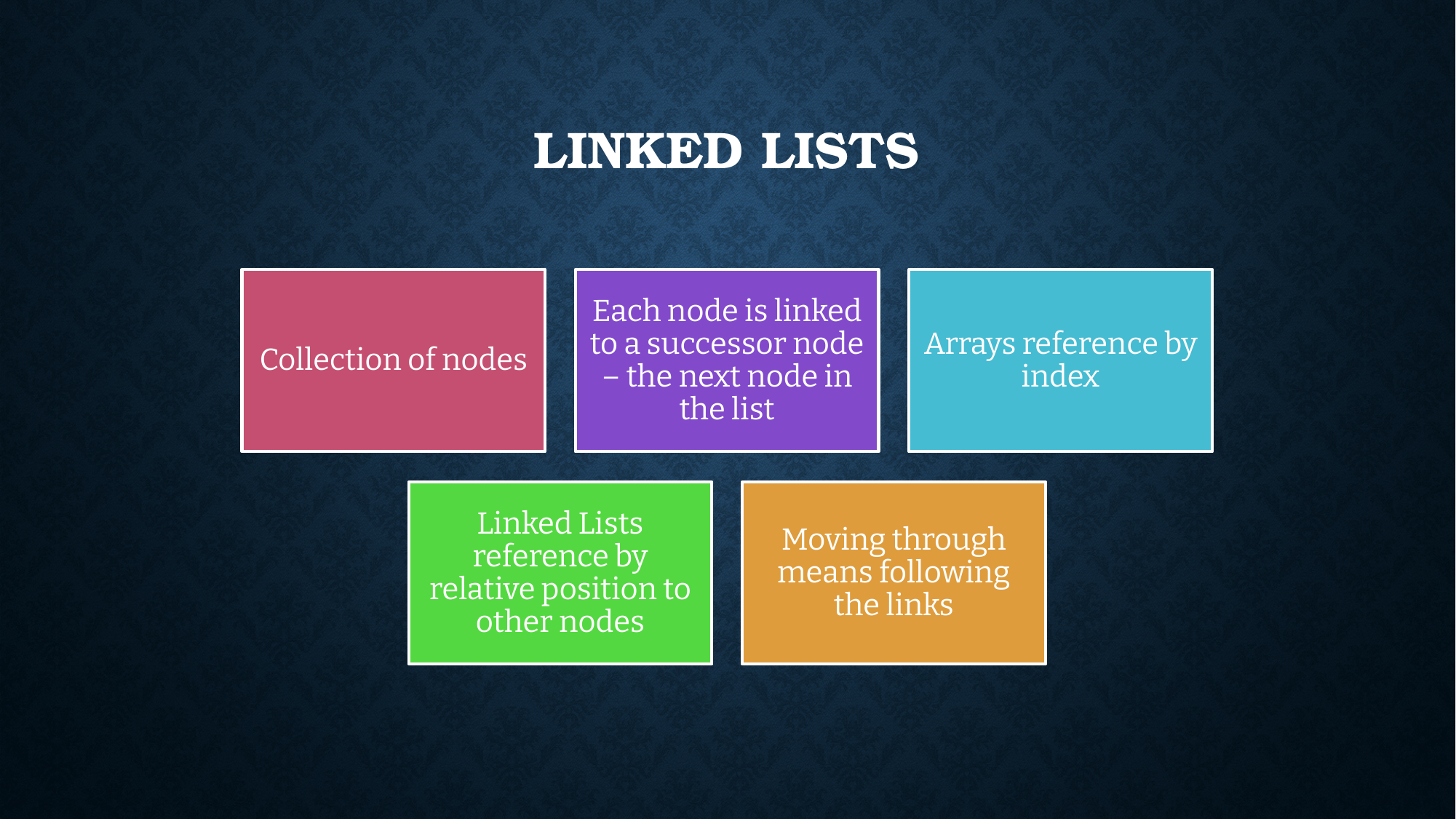

# Linked lists
Collection of nodes
Each node is linked to a successor node – the next node in the list
Arrays reference by index
Linked Lists reference by relative position to other nodes
Moving through means following the links